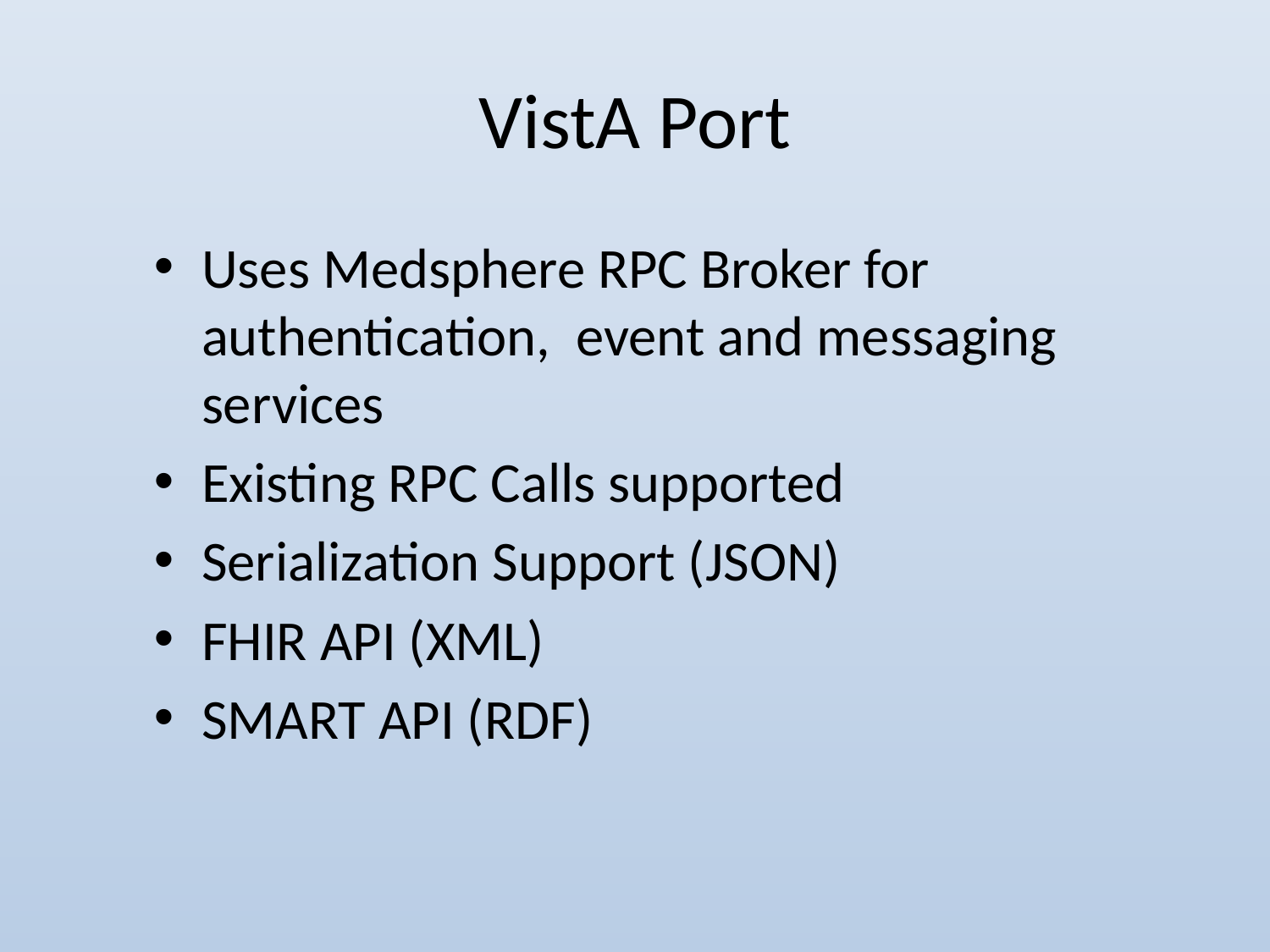

# VistA Port
Uses Medsphere RPC Broker for authentication,  event and messaging services
Existing RPC Calls supported
Serialization Support (JSON)
FHIR API (XML)
SMART API (RDF)